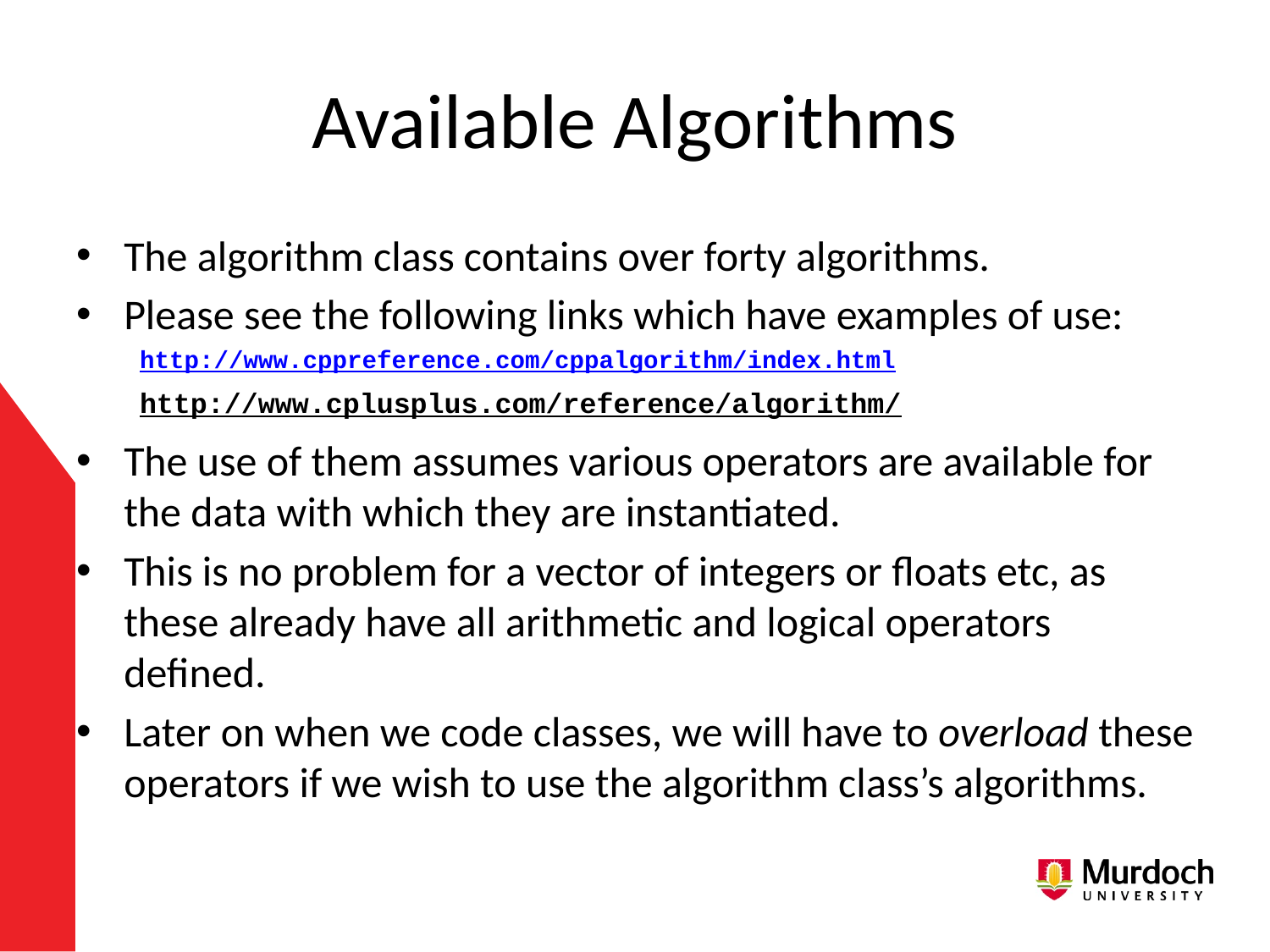

# Available Algorithms
The algorithm class contains over forty algorithms.
Please see the following links which have examples of use:
http://www.cppreference.com/cppalgorithm/index.html
http://www.cplusplus.com/reference/algorithm/
The use of them assumes various operators are available for the data with which they are instantiated.
This is no problem for a vector of integers or floats etc, as these already have all arithmetic and logical operators defined.
Later on when we code classes, we will have to overload these operators if we wish to use the algorithm class’s algorithms.